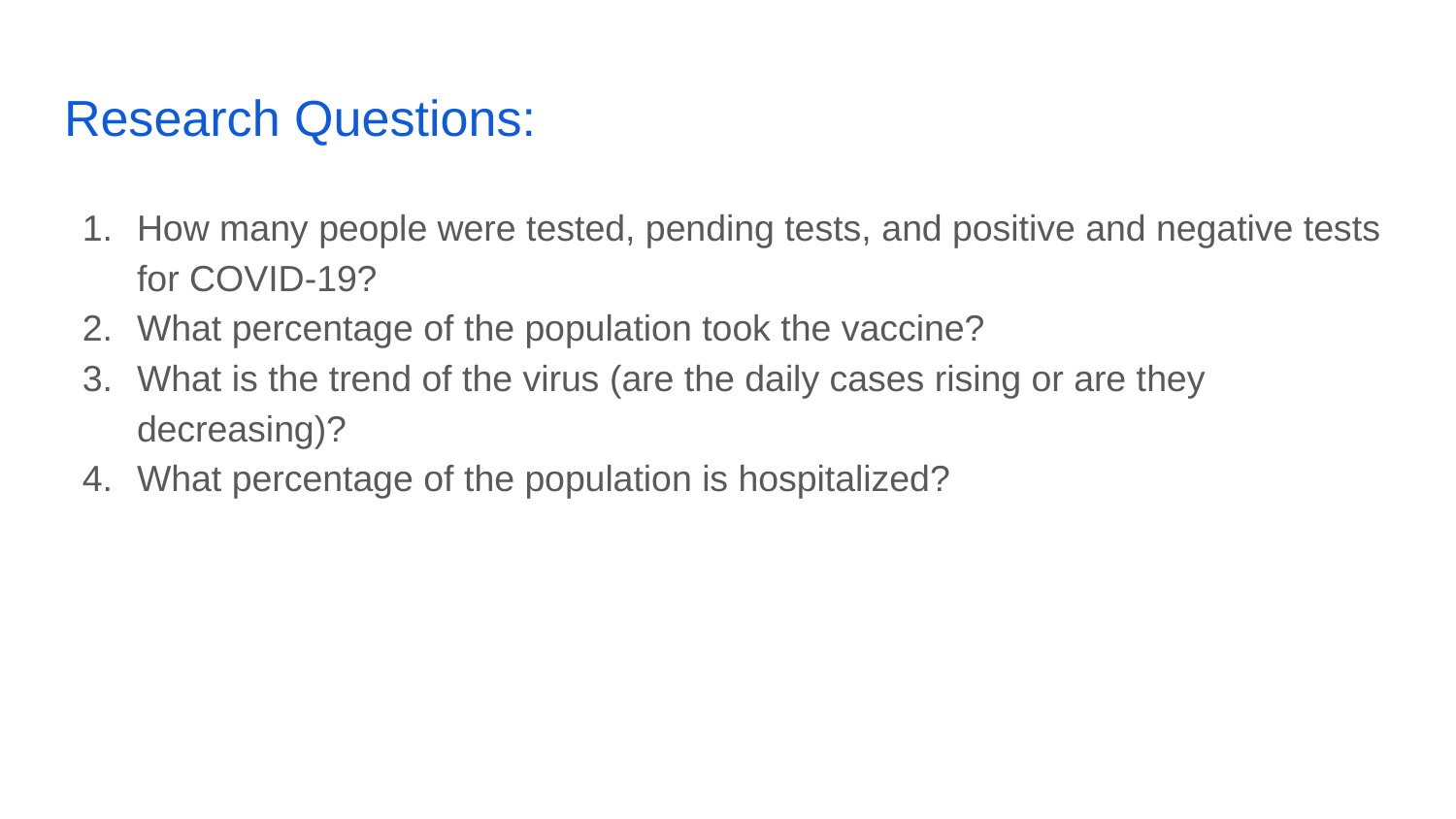

# Research Questions:
How many people were tested, pending tests, and positive and negative tests for COVID-19?
What percentage of the population took the vaccine?
What is the trend of the virus (are the daily cases rising or are they decreasing)?
What percentage of the population is hospitalized?